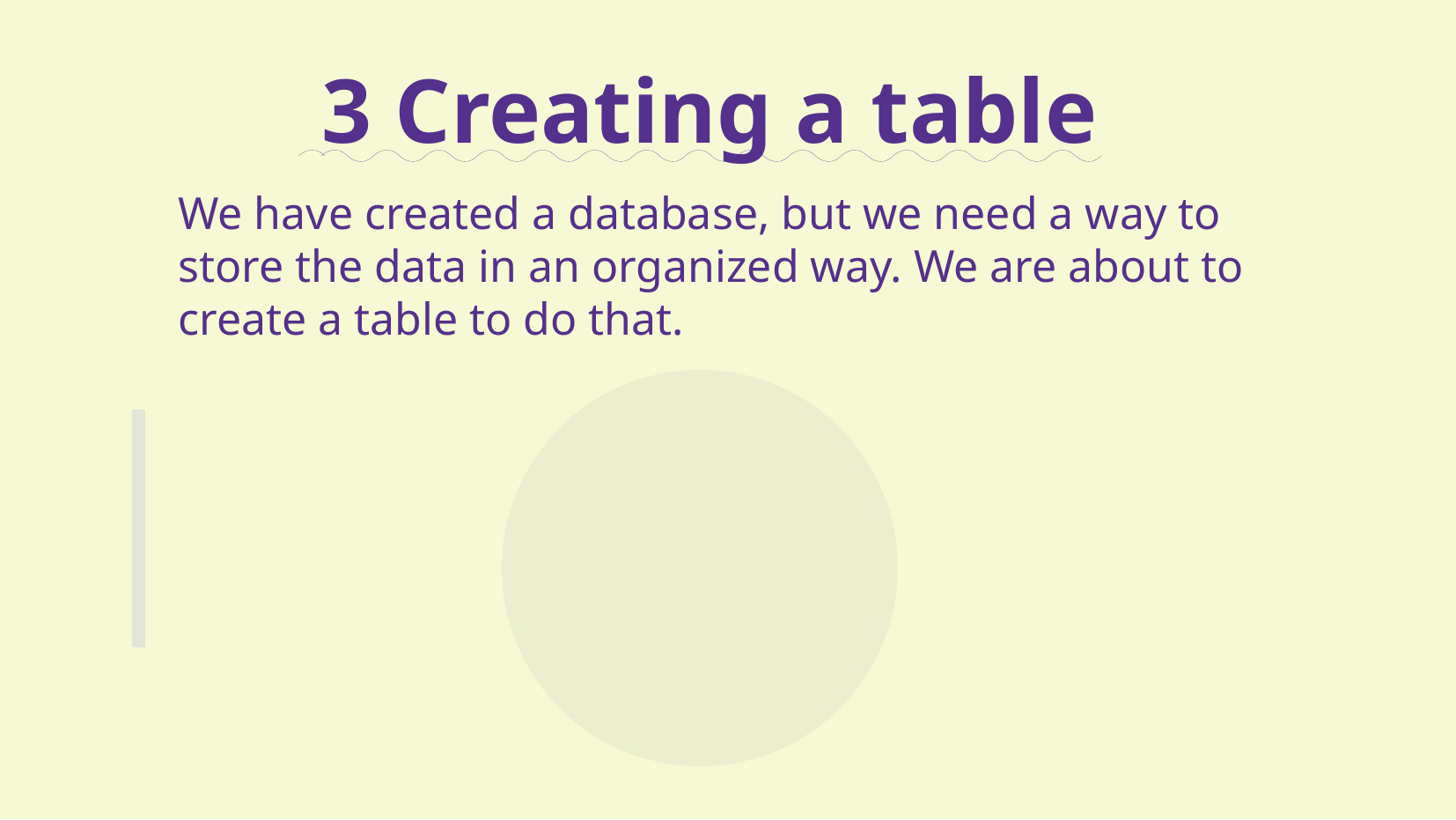

# 3 Creating a table
We have created a database, but we need a way to store the data in an organized way. We are about to create a table to do that.